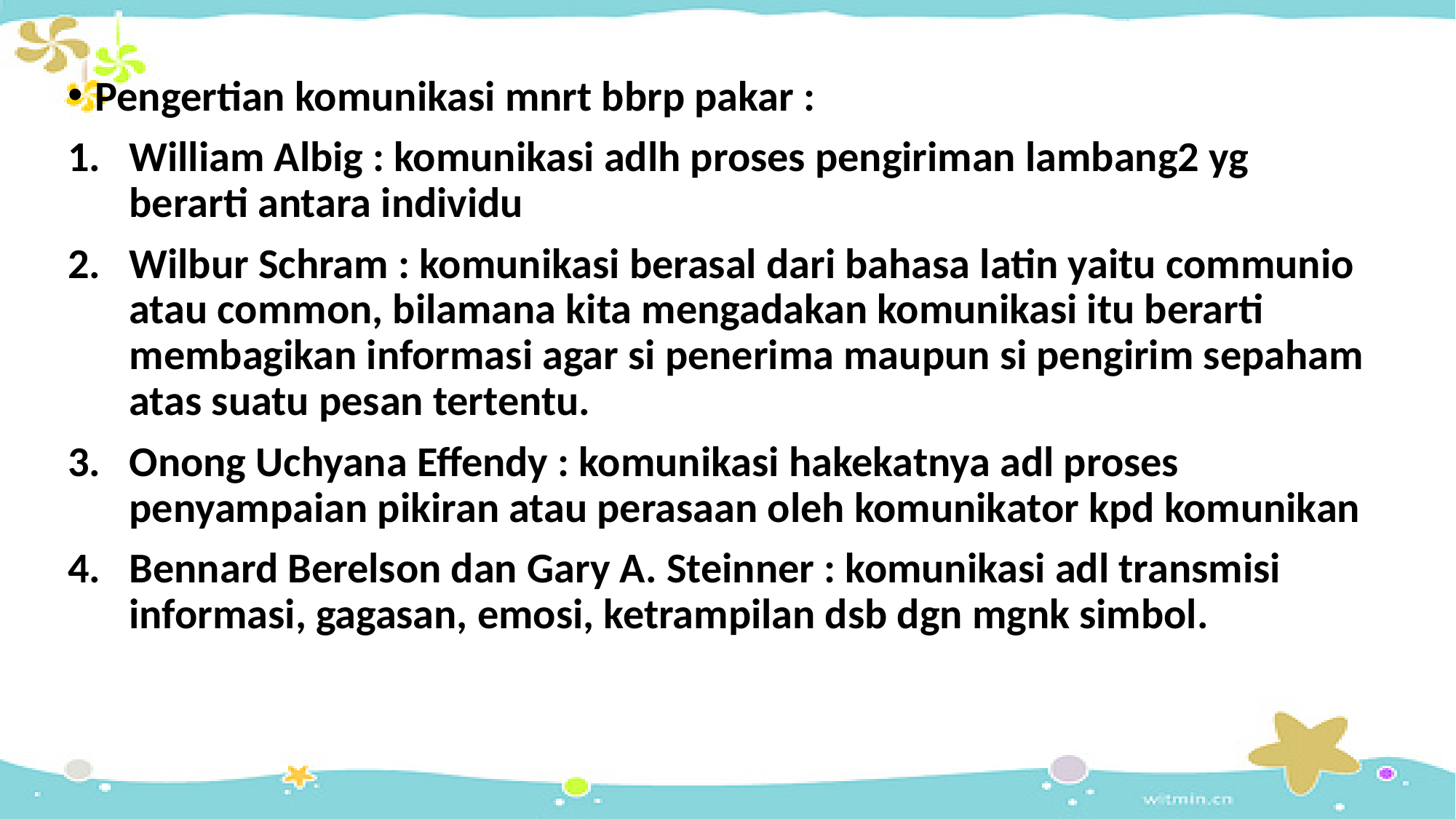

Pengertian komunikasi mnrt bbrp pakar :
William Albig : komunikasi adlh proses pengiriman lambang2 yg berarti antara individu
Wilbur Schram : komunikasi berasal dari bahasa latin yaitu communio atau common, bilamana kita mengadakan komunikasi itu berarti membagikan informasi agar si penerima maupun si pengirim sepaham atas suatu pesan tertentu.
Onong Uchyana Effendy : komunikasi hakekatnya adl proses penyampaian pikiran atau perasaan oleh komunikator kpd komunikan
Bennard Berelson dan Gary A. Steinner : komunikasi adl transmisi informasi, gagasan, emosi, ketrampilan dsb dgn mgnk simbol.